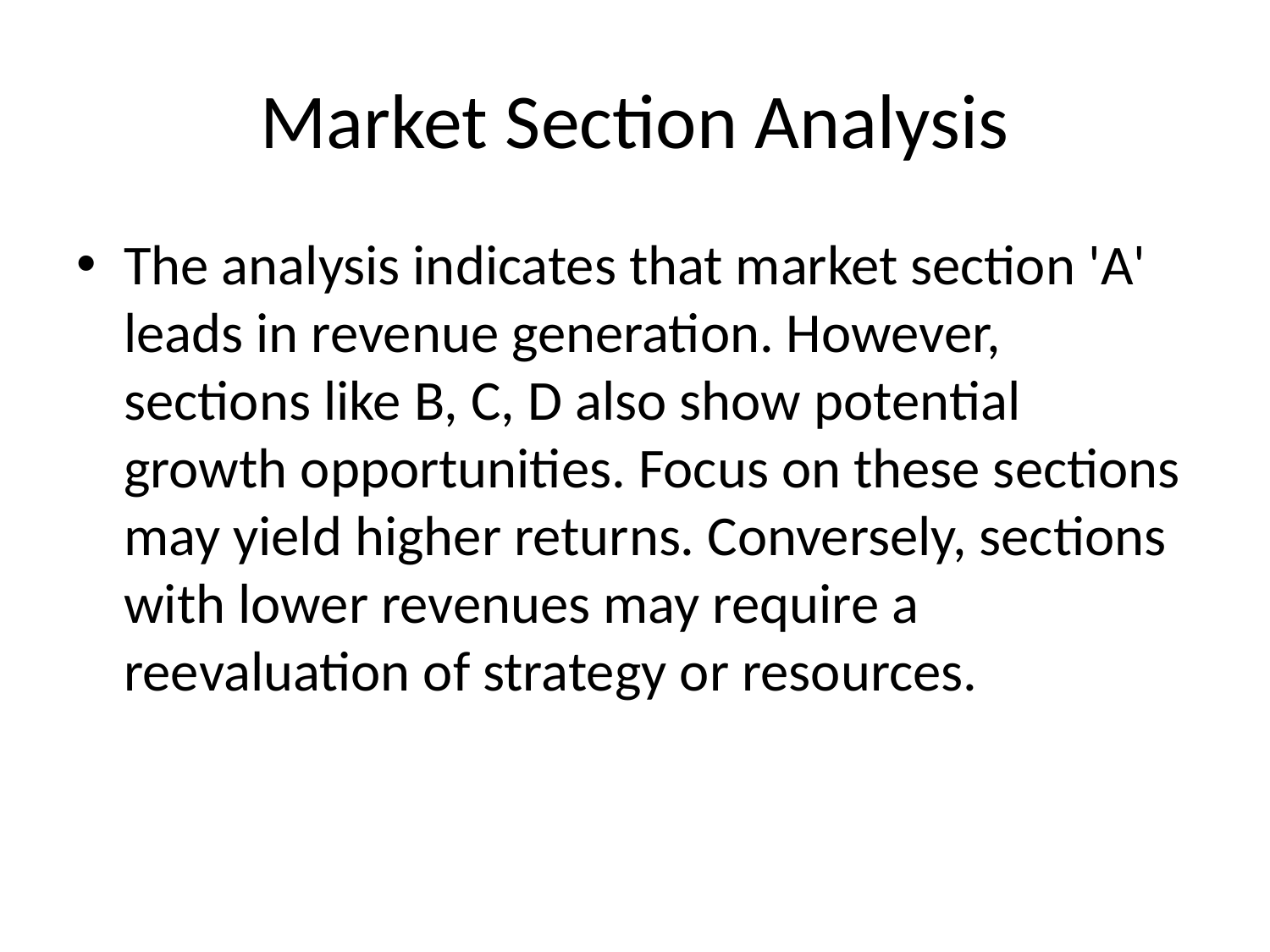

# Market Section Analysis
The analysis indicates that market section 'A' leads in revenue generation. However, sections like B, C, D also show potential growth opportunities. Focus on these sections may yield higher returns. Conversely, sections with lower revenues may require a reevaluation of strategy or resources.